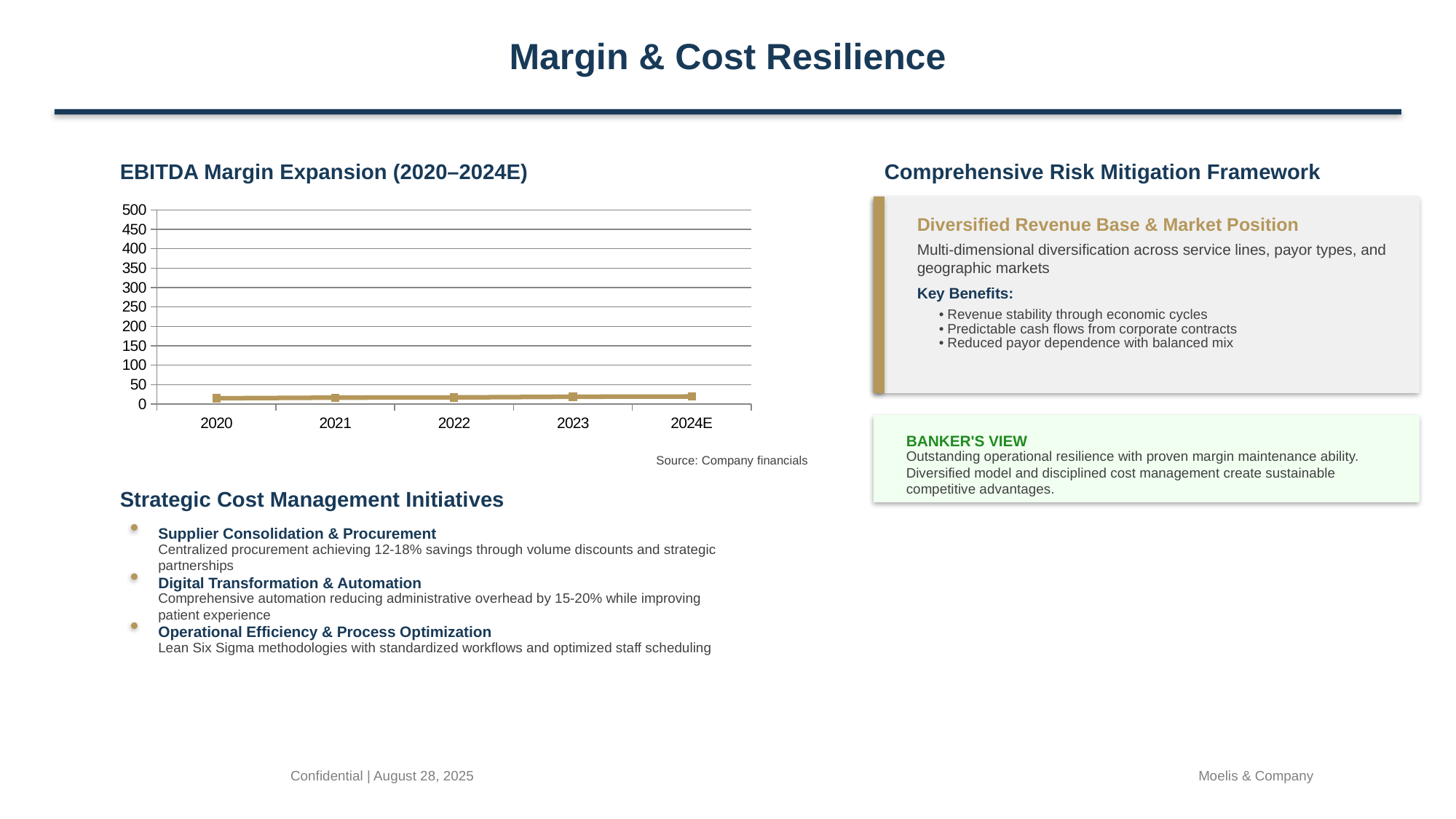

Margin & Cost Resilience

EBITDA Margin Expansion (2020–2024E)
Comprehensive Risk Mitigation Framework

### Chart:

| Category | EBITDA Margin % |
|---|---|
| 2020 | 15.0 |
| 2021 | 16.6 |
| 2022 | 17.2 |
| 2023 | 19.0 |
| 2024E | 19.6 |

Diversified Revenue Base & Market Position
Multi-dimensional diversification across service lines, payor types, and geographic markets
Key Benefits:
• Revenue stability through economic cycles
• Predictable cash flows from corporate contracts
• Reduced payor dependence with balanced mix

BANKER'S VIEW
Outstanding operational resilience with proven margin maintenance ability. Diversified model and disciplined cost management create sustainable competitive advantages.
Source: Company financials
Strategic Cost Management Initiatives
Supplier Consolidation & Procurement

Centralized procurement achieving 12-18% savings through volume discounts and strategic partnerships
Digital Transformation & Automation

Comprehensive automation reducing administrative overhead by 15-20% while improving patient experience
Operational Efficiency & Process Optimization

Lean Six Sigma methodologies with standardized workflows and optimized staff scheduling
Confidential | August 28, 2025
Moelis & Company